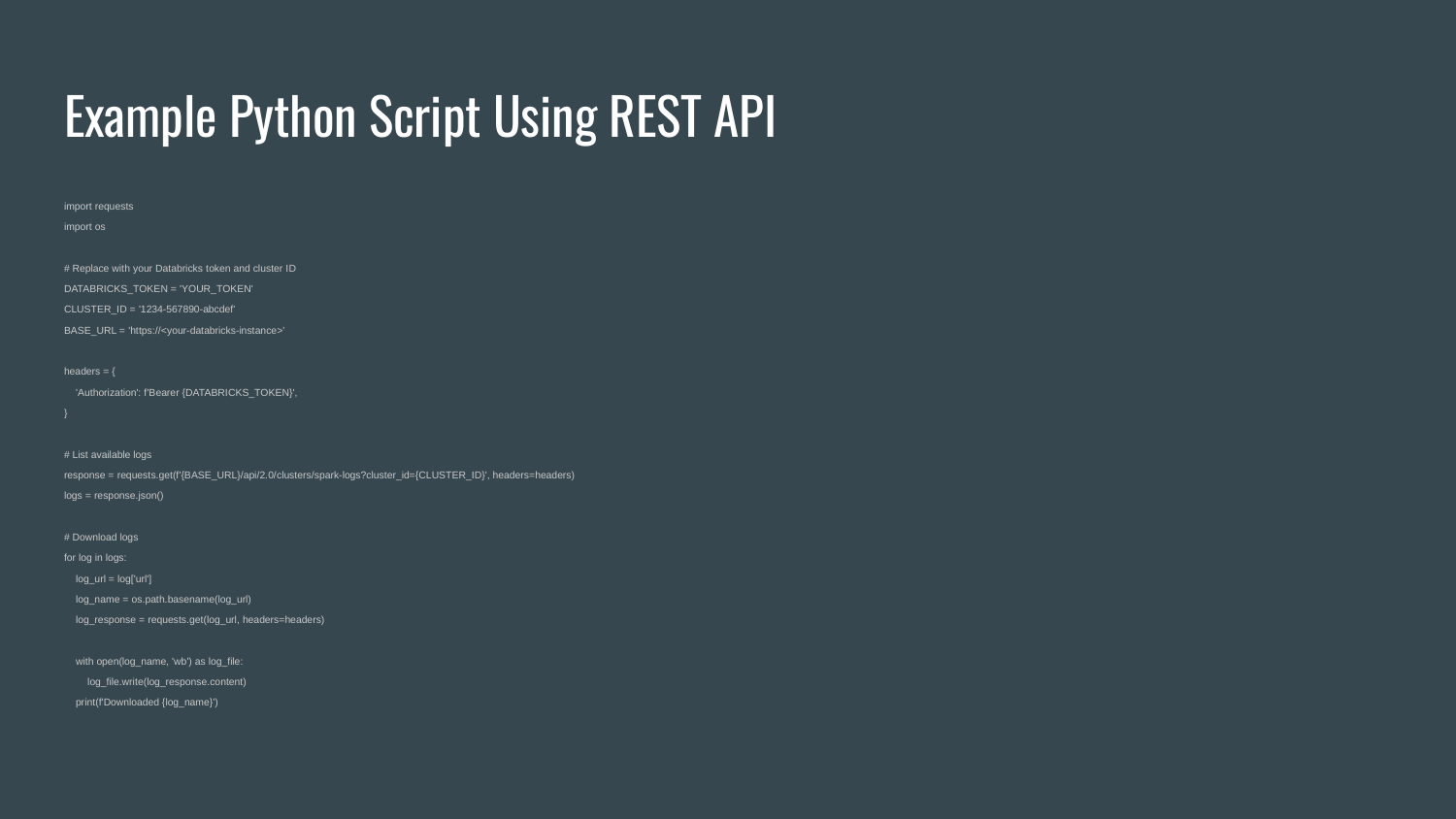

# Example Python Script Using REST API
import requests
import os

# Replace with your Databricks token and cluster ID
DATABRICKS_TOKEN = 'YOUR_TOKEN'
CLUSTER_ID = '1234-567890-abcdef'
BASE_URL = 'https://<your-databricks-instance>'

headers = {
    'Authorization': f'Bearer {DATABRICKS_TOKEN}',
}

# List available logs
response = requests.get(f'{BASE_URL}/api/2.0/clusters/spark-logs?cluster_id={CLUSTER_ID}', headers=headers)
logs = response.json()

# Download logs
for log in logs:
    log_url = log['url']
    log_name = os.path.basename(log_url)
    log_response = requests.get(log_url, headers=headers)

    with open(log_name, 'wb') as log_file:
        log_file.write(log_response.content)
    print(f'Downloaded {log_name}')